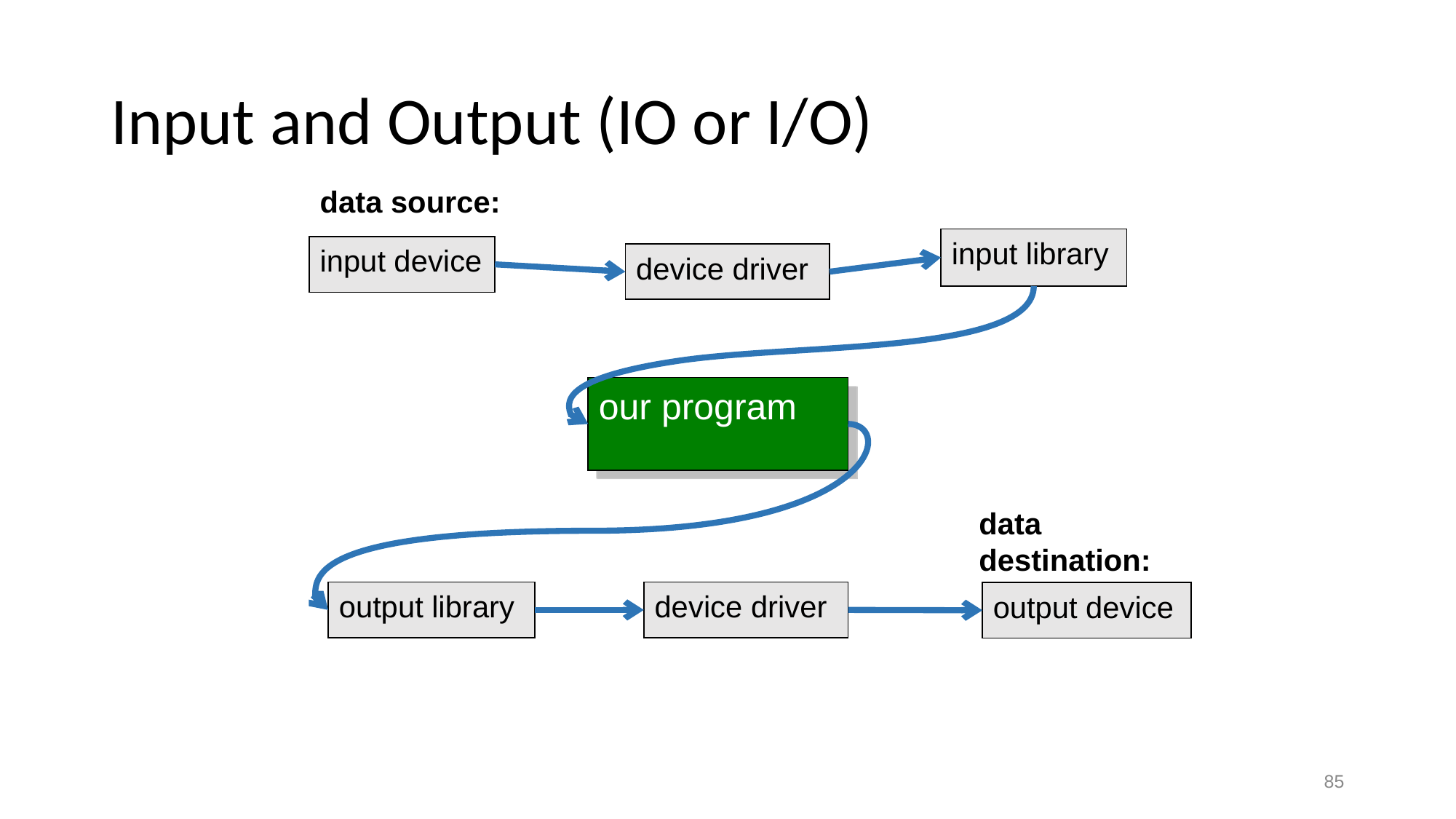

# Input and Output (IO or I/O)

data source:
input library
input device
device driver
our program
data destination:
output library
device driver
output device
85